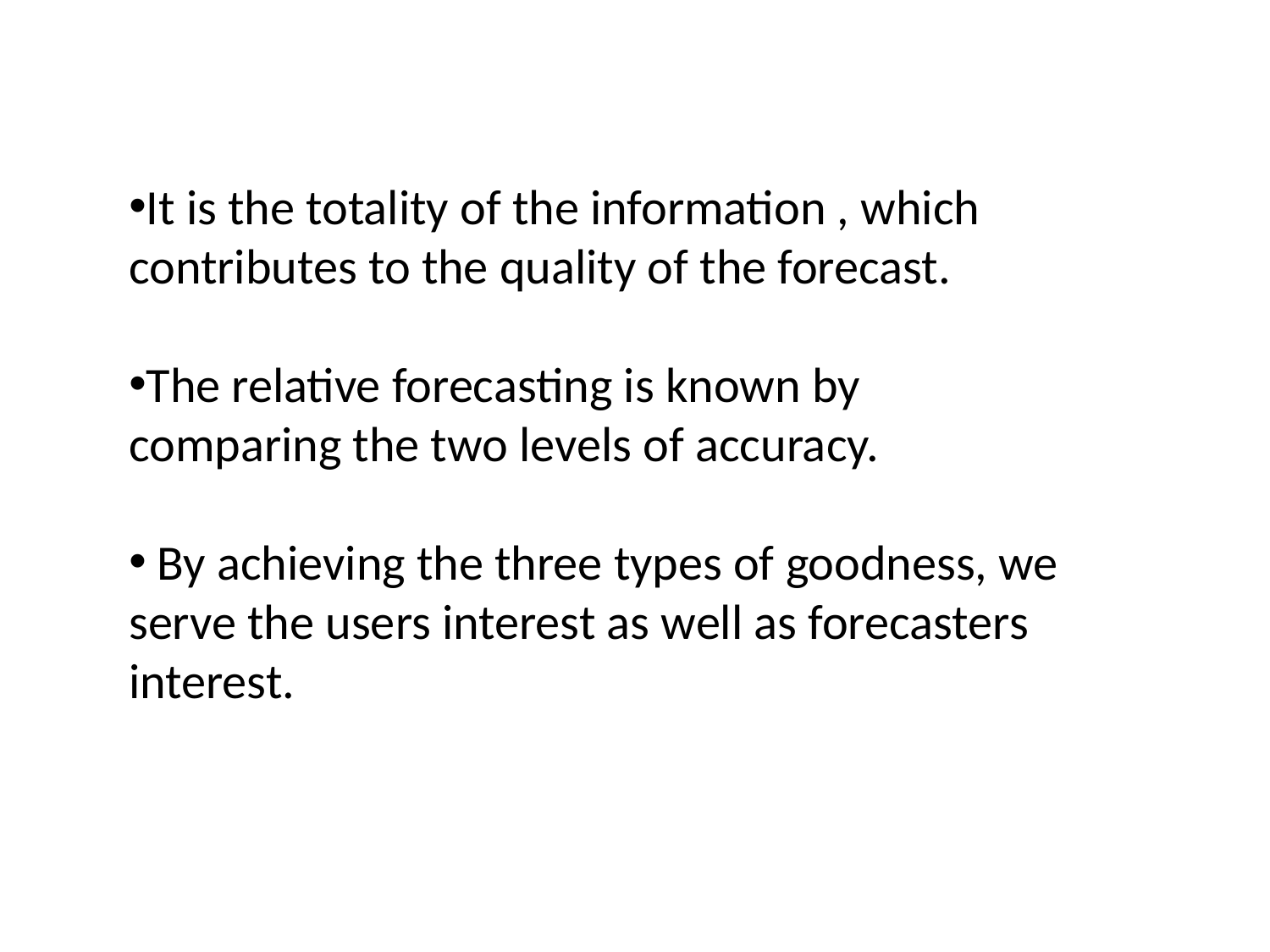

It is the totality of the information , which contributes to the quality of the forecast.

The relative forecasting is known by comparing the two levels of accuracy.

 By achieving the three types of goodness, we serve the users interest as well as forecasters interest.